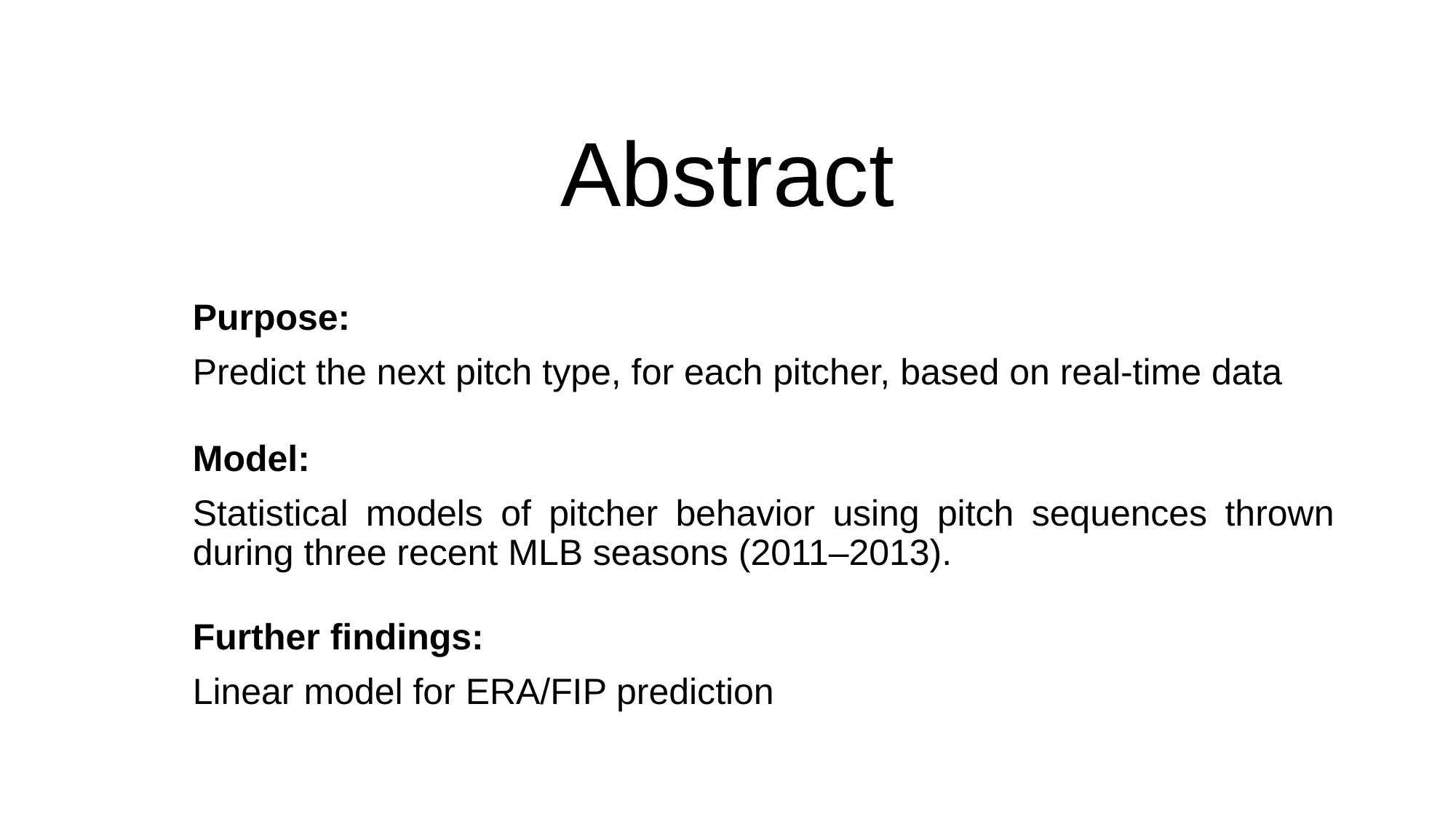

# Abstract
Purpose:
Predict the next pitch type, for each pitcher, based on real-time data

Model:
Statistical models of pitcher behavior using pitch sequences thrown during three recent MLB seasons (2011–2013).

Further findings:
Linear model for ERA/FIP prediction